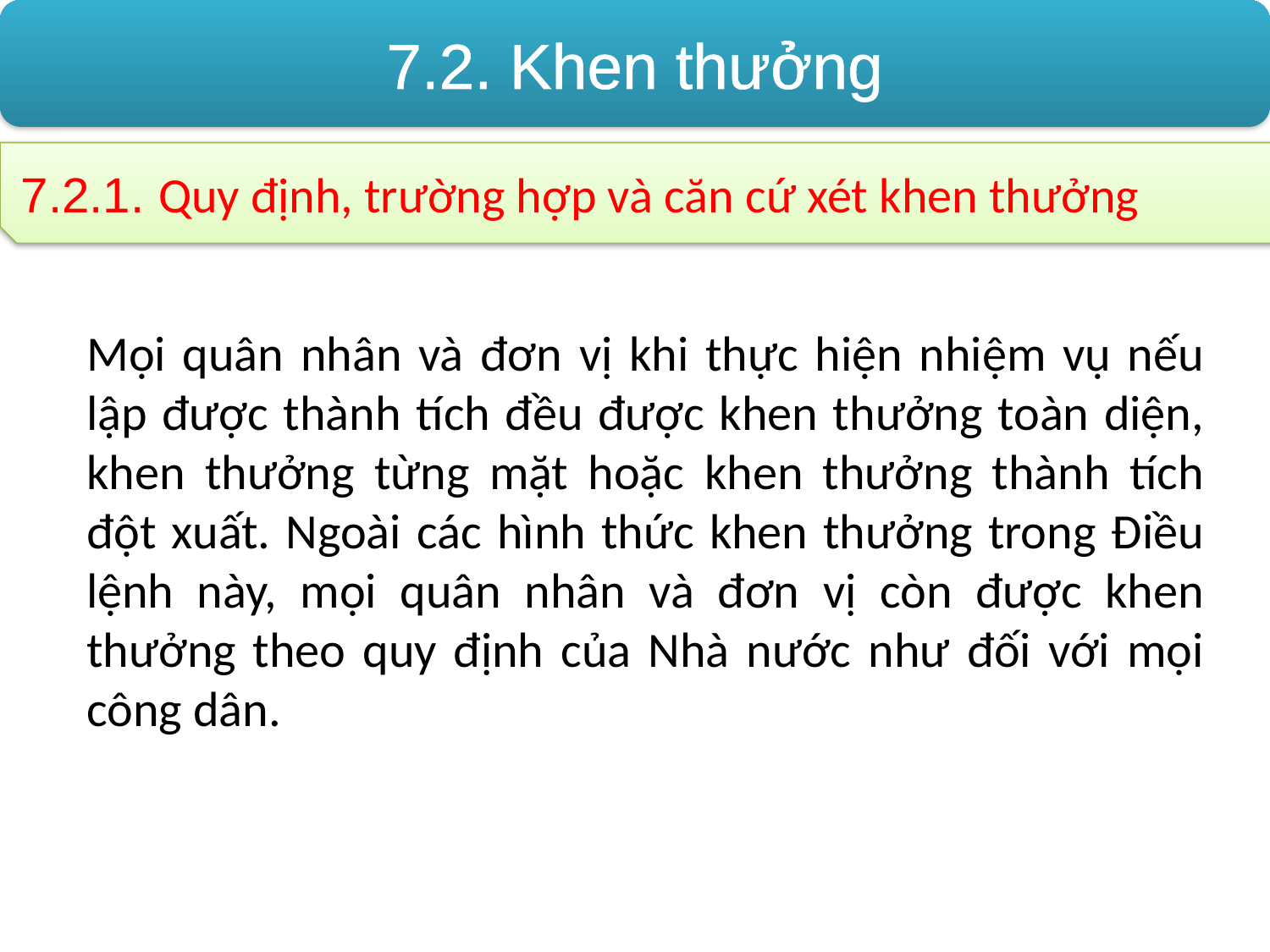

7.2. Khen thưởng
7.2.1. Quy định, trường hợp và căn cứ xét khen thưởng
Mọi quân nhân và đơn vị khi thực hiện nhiệm vụ nếu lập được thành tích đều được khen thưởng toàn diện, khen thưởng từng mặt hoặc khen thưởng thành tích đột xuất. Ngoài các hình thức khen thưởng trong Điều lệnh này, mọi quân nhân và đơn vị còn được khen thưởng theo quy định của Nhà nước như đối với mọi công dân.